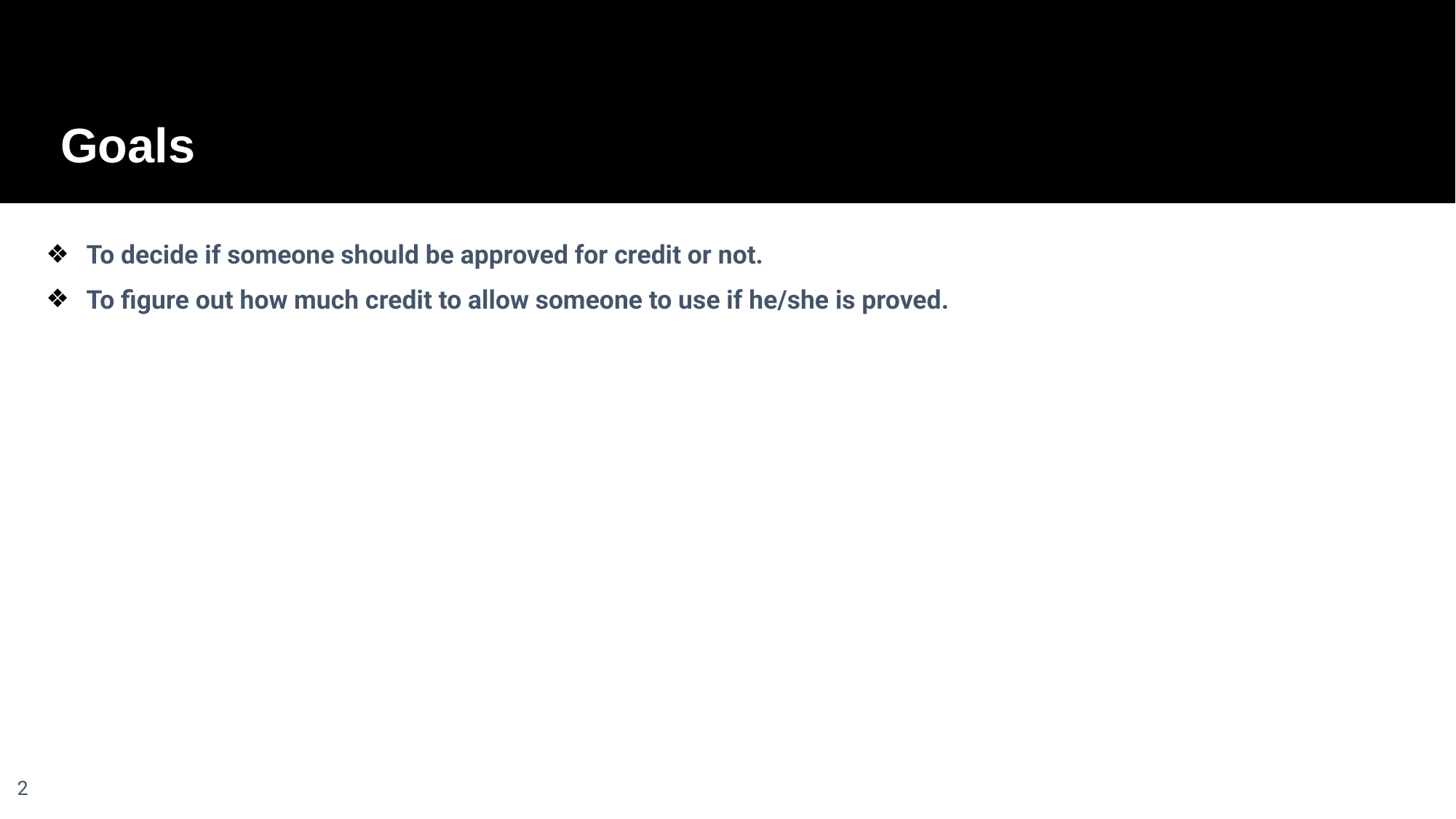

# Goals
To decide if someone should be approved for credit or not.
To figure out how much credit to allow someone to use if he/she is proved.

2